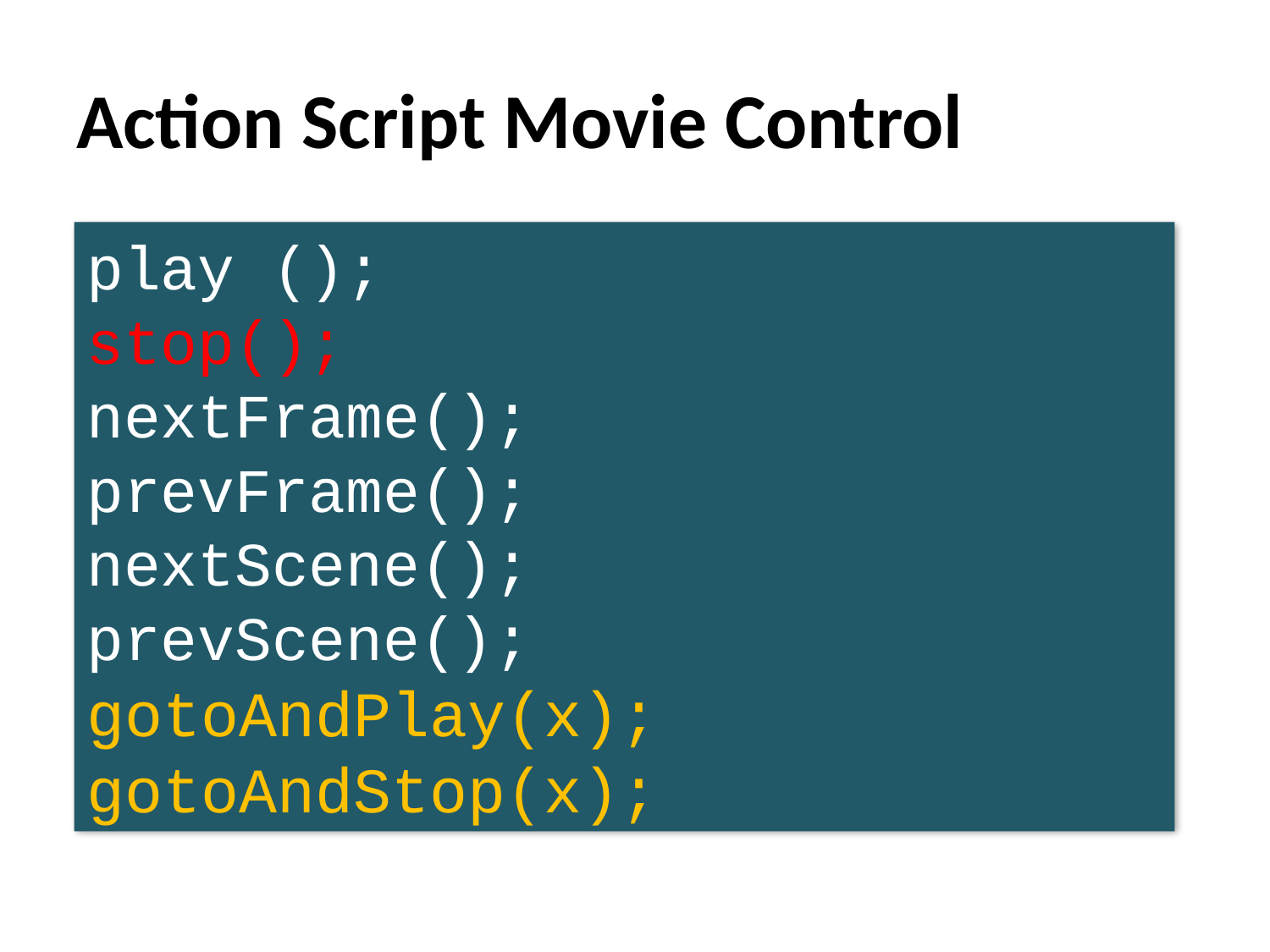

# Action Script Movie Control
play ();
stop();
nextFrame();
prevFrame();
nextScene();
prevScene();
gotoAndPlay(x);
gotoAndStop(x);